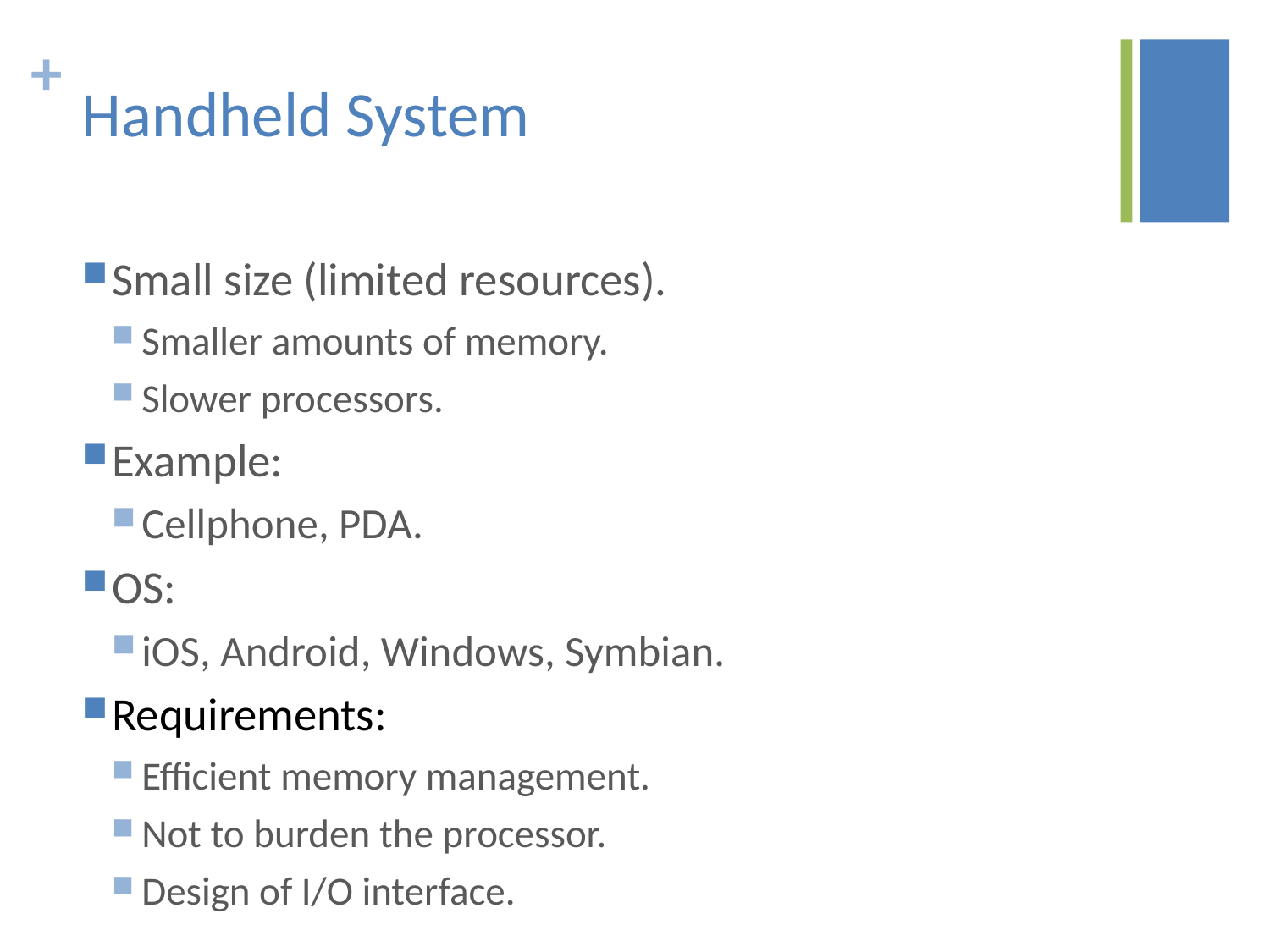

# Handheld System
Small size (limited resources).
Smaller amounts of memory.
Slower processors.
Example:
Cellphone, PDA.
OS:
iOS, Android, Windows, Symbian.
Requirements:
Efficient memory management.
Not to burden the processor.
Design of I/O interface.